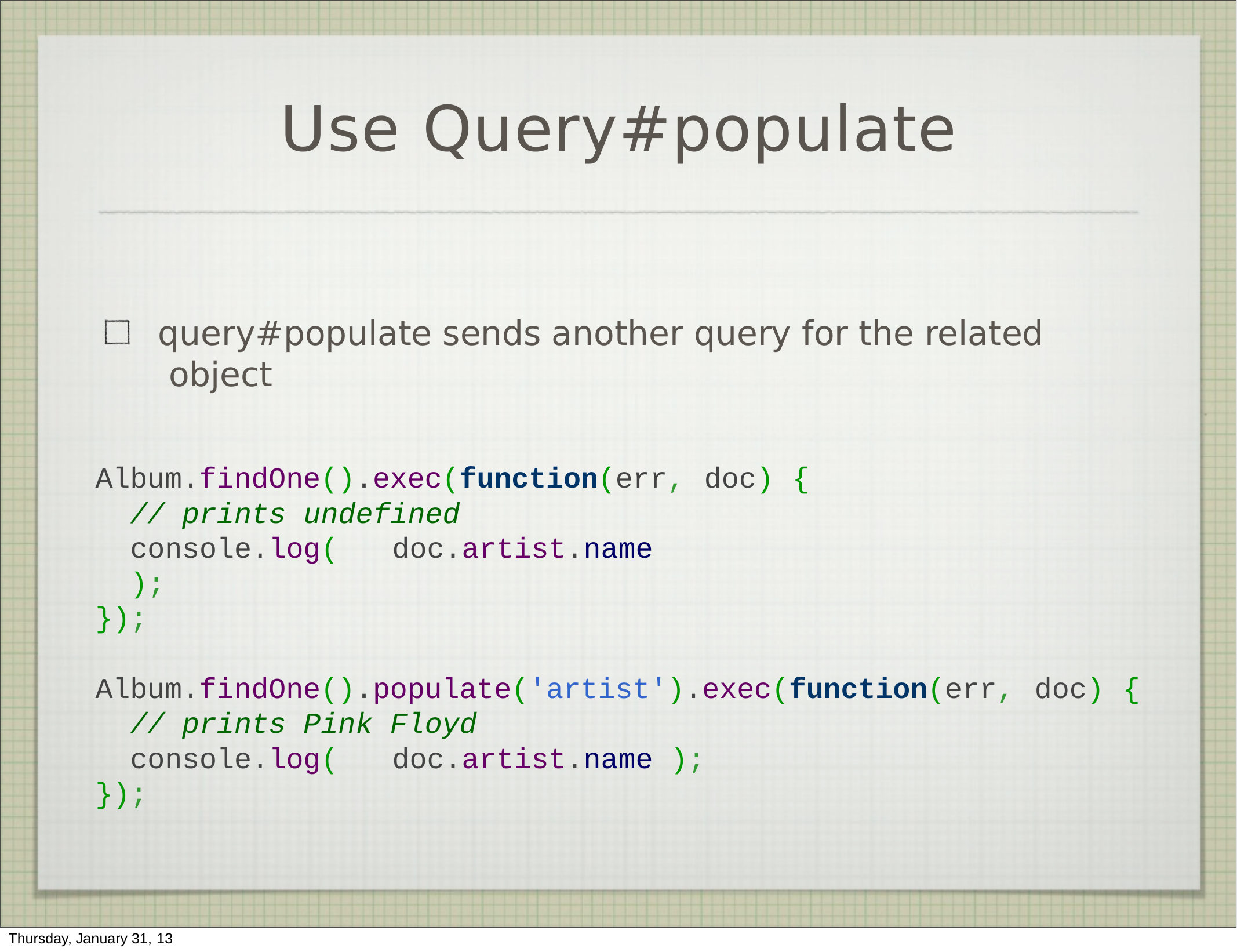

# Use Query#populate
query#populate sends another query for the related  object

Album.findOne().exec(function(err,
// prints undefined
console.log(	doc.artist.name	);
});
doc)	{
Album.findOne().populate('artist').exec(function(err,
// prints Pink Floyd
console.log(	doc.artist.name	);
});
doc)	{
Thursday, January 31, 13